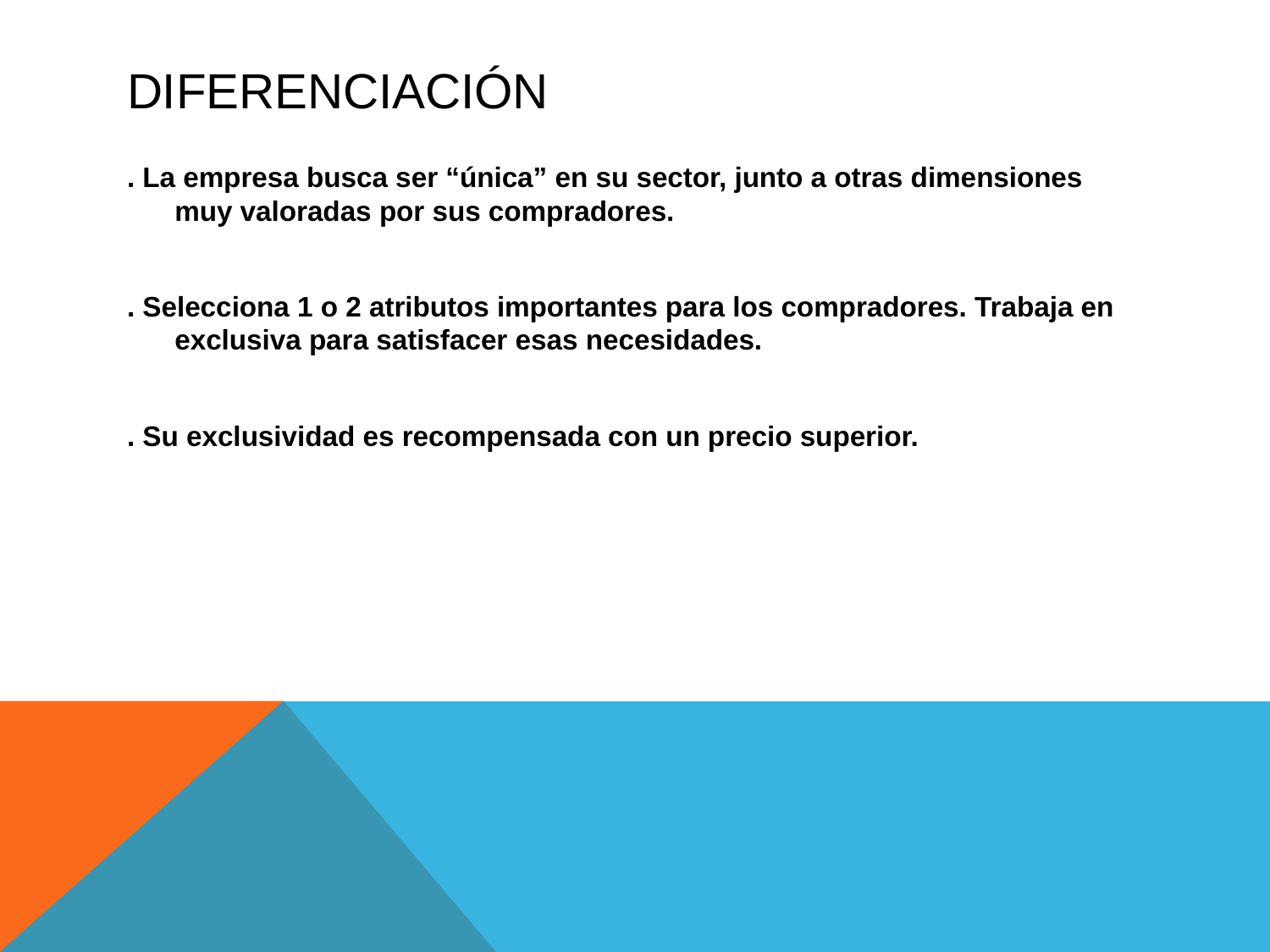

# Diferenciación
. La empresa busca ser “única” en su sector, junto a otras dimensiones muy valoradas por sus compradores.

. Selecciona 1 o 2 atributos importantes para los compradores. Trabaja en exclusiva para satisfacer esas necesidades.

. Su exclusividad es recompensada con un precio superior.